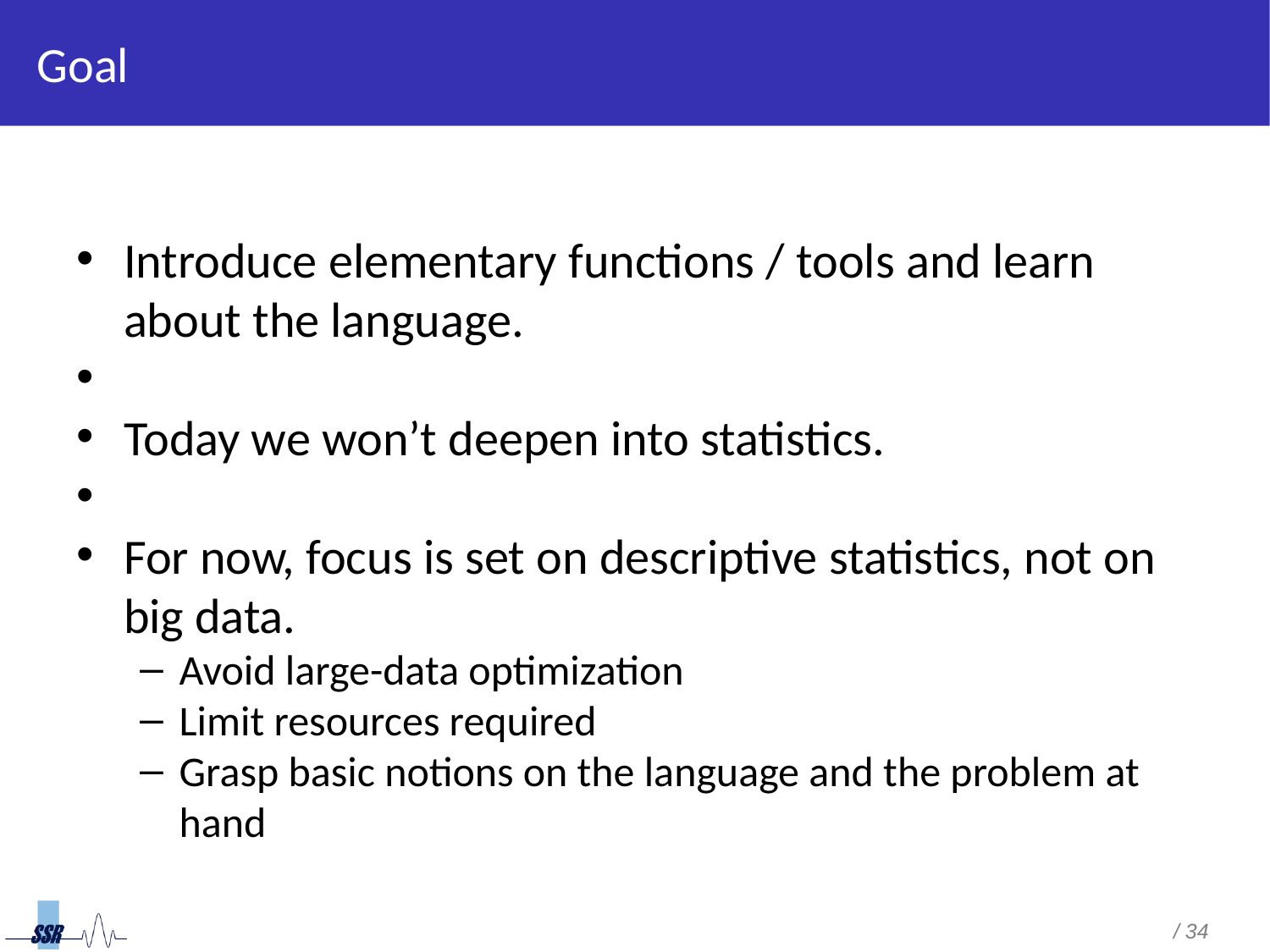

Goal
Introduce elementary functions / tools and learn about the language.

Today we won’t deepen into statistics.

For now, focus is set on descriptive statistics, not on big data.
Avoid large-data optimization
Limit resources required
Grasp basic notions on the language and the problem at hand